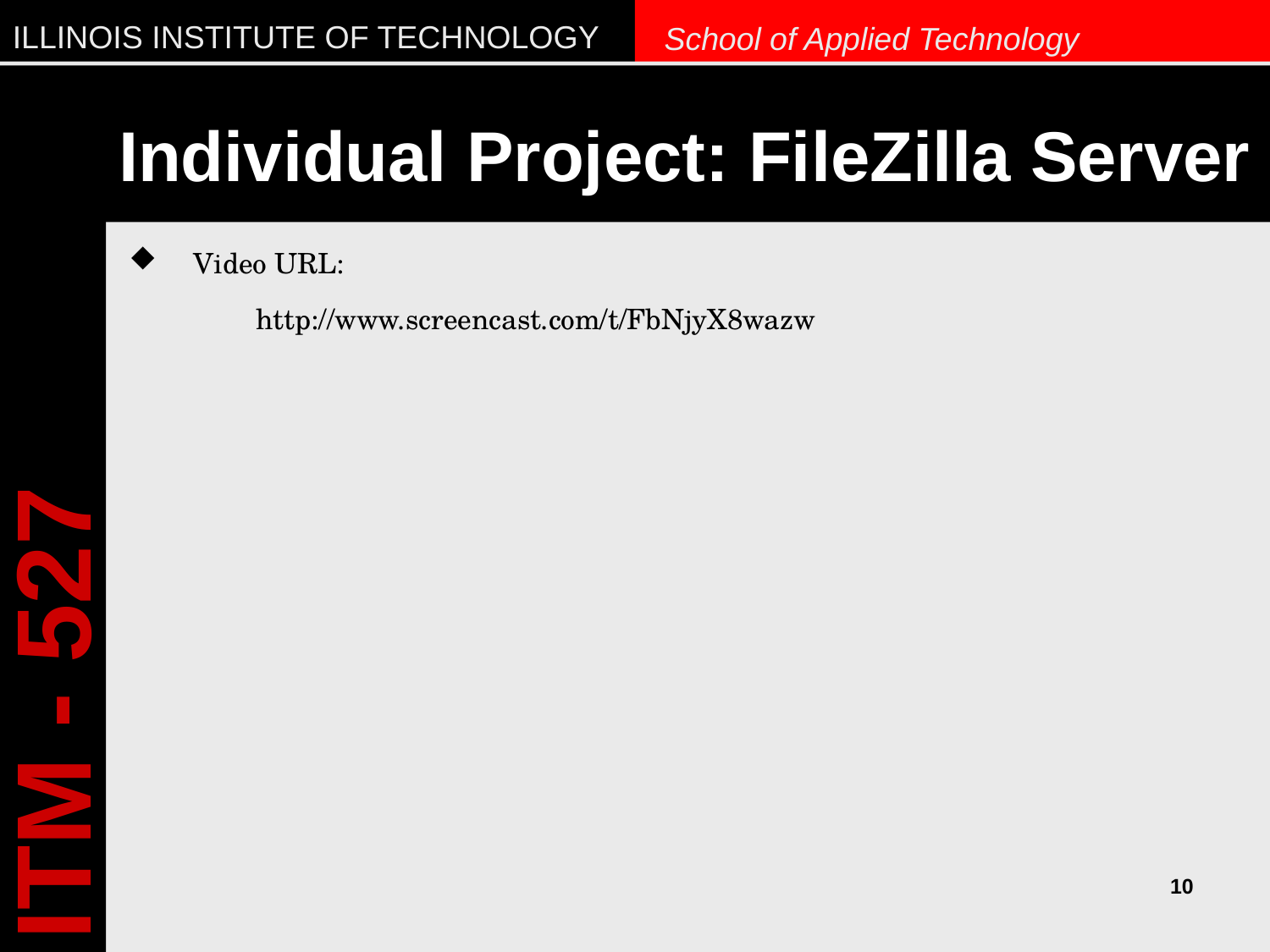

# Individual Project: FileZilla Server
Video URL:
	http://www.screencast.com/t/FbNjyX8wazw

10